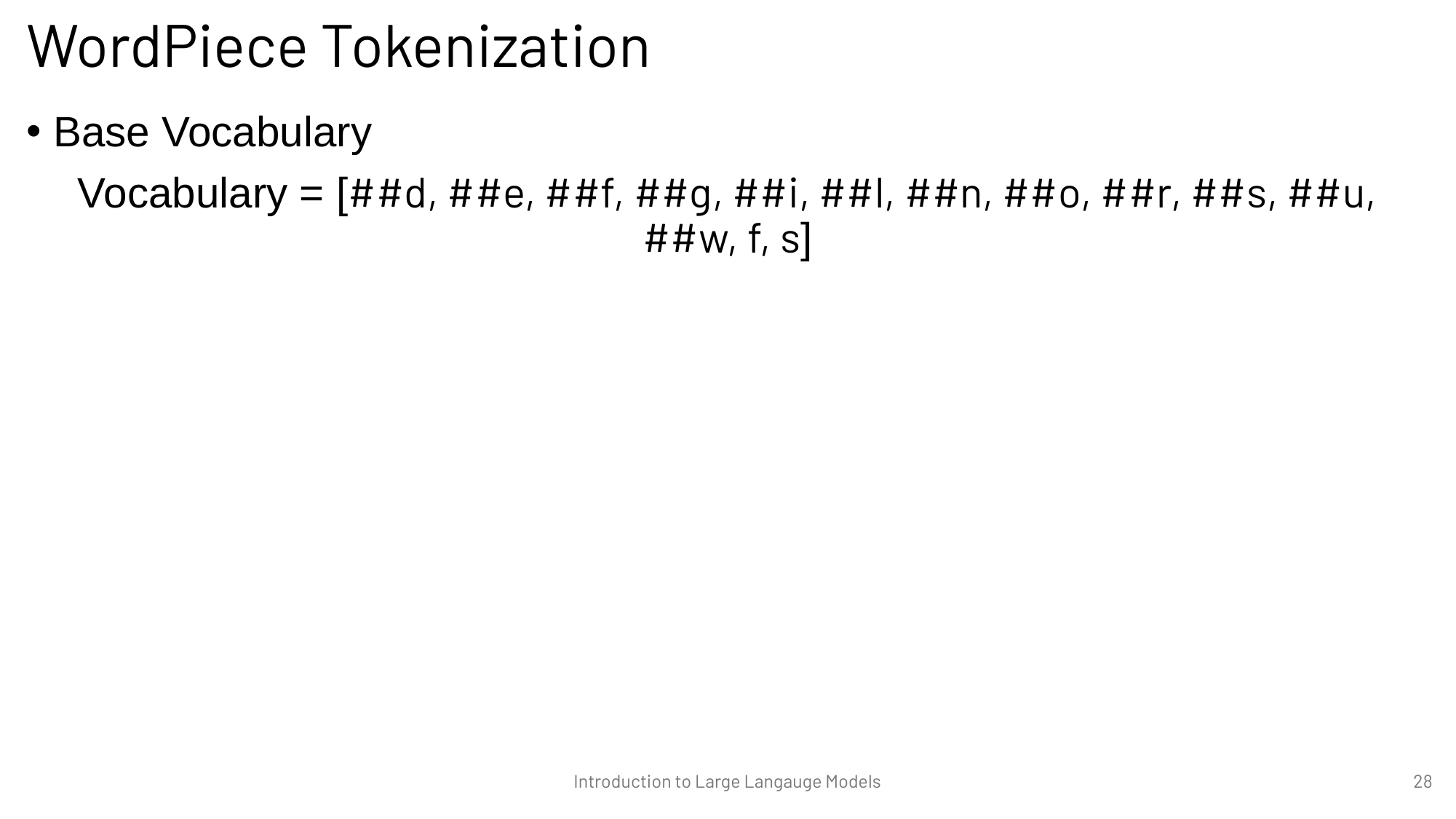

# WordPiece Tokenization
Base Vocabulary
Vocabulary = [##d, ##e, ##f, ##g, ##i, ##l, ##n, ##o, ##r, ##s, ##u, ##w, f, s]

Introduction to Large Langauge Models
28